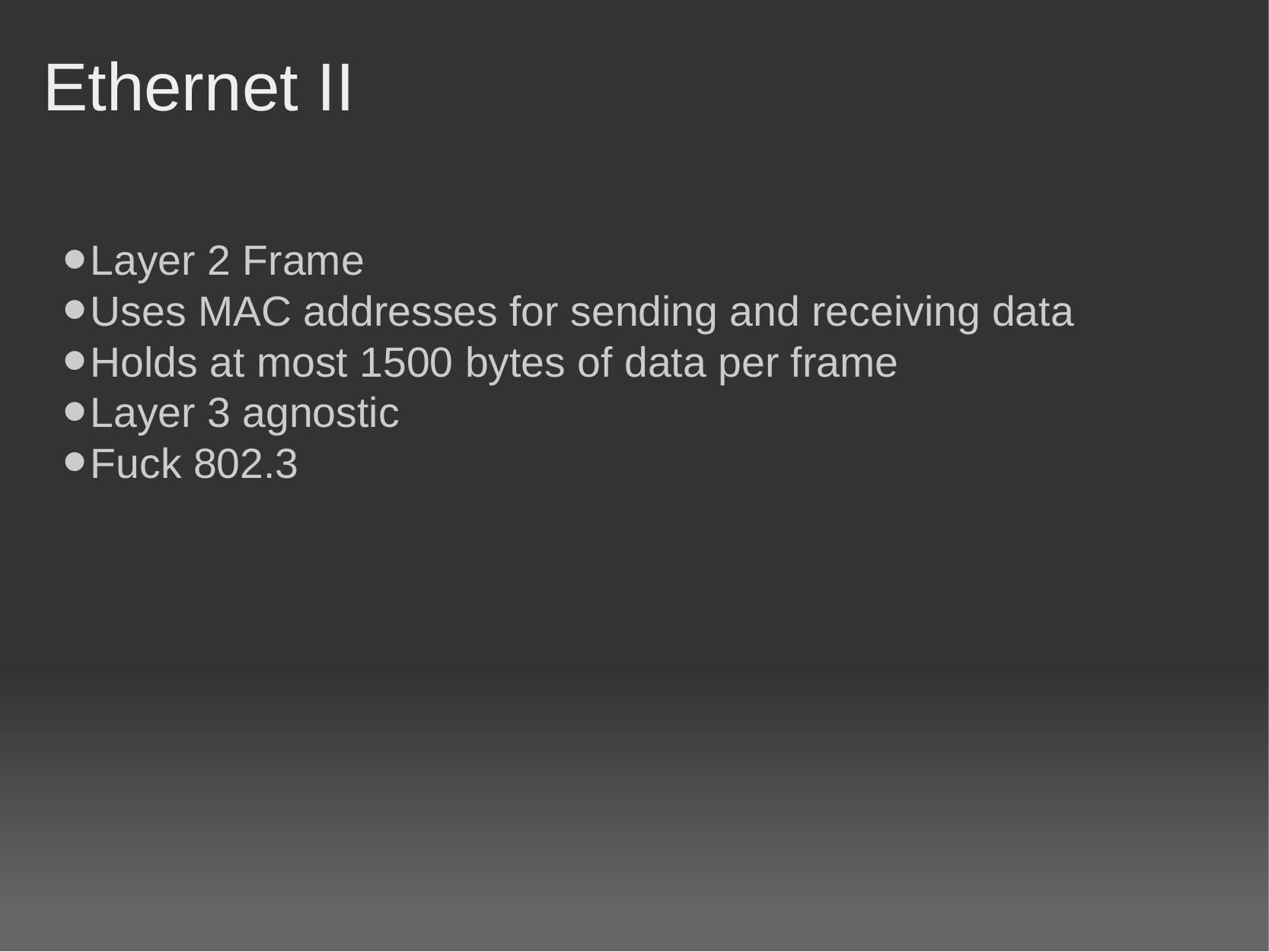

# Ethernet II
Layer 2 Frame
Uses MAC addresses for sending and receiving data
Holds at most 1500 bytes of data per frame
Layer 3 agnostic
Fuck 802.3